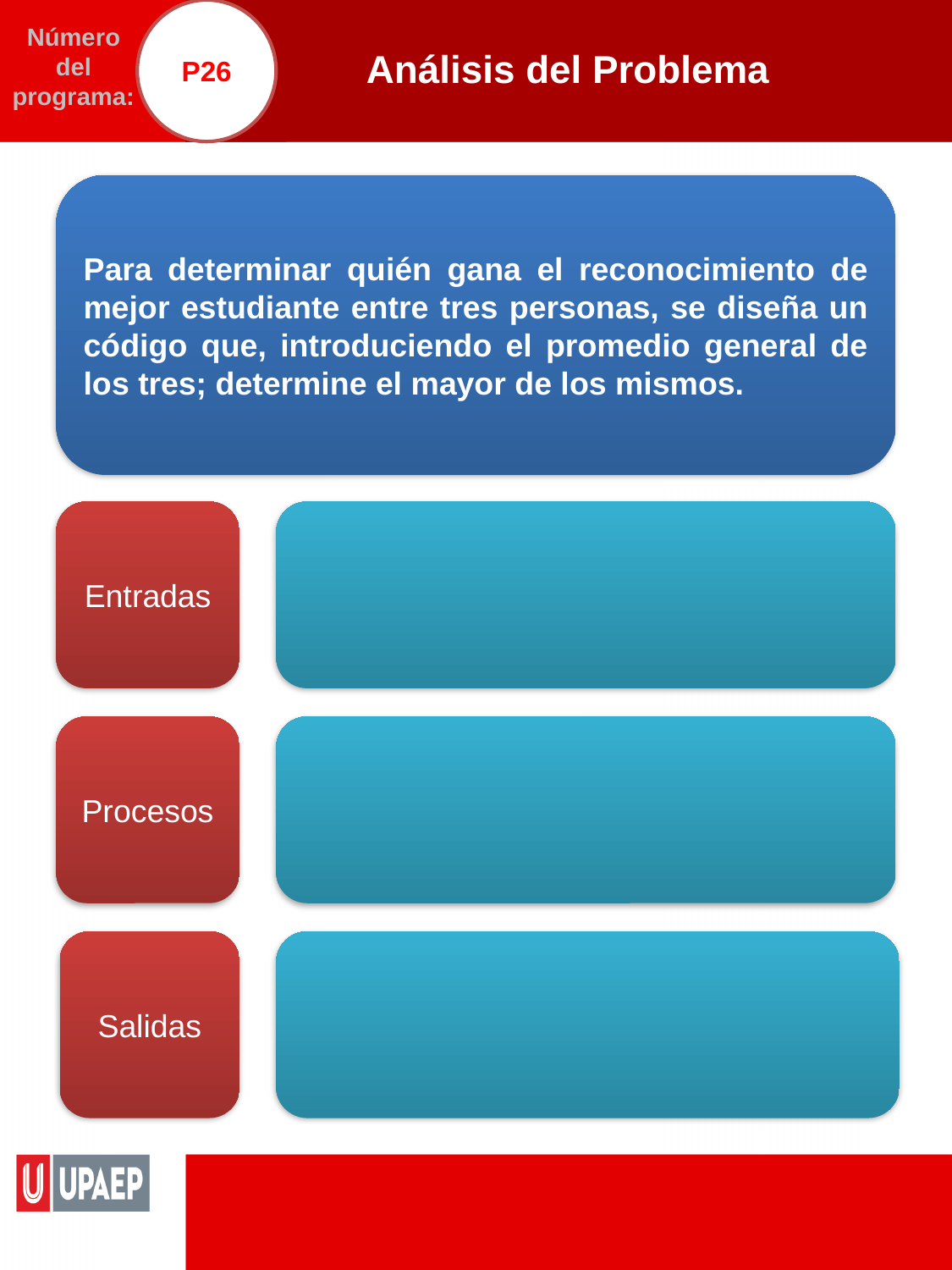

P26
# Análisis del Problema
Número del programa:
Para determinar quién gana el reconocimiento de mejor estudiante entre tres personas, se diseña un código que, introduciendo el promedio general de los tres; determine el mayor de los mismos.

Entradas

Procesos

Salidas